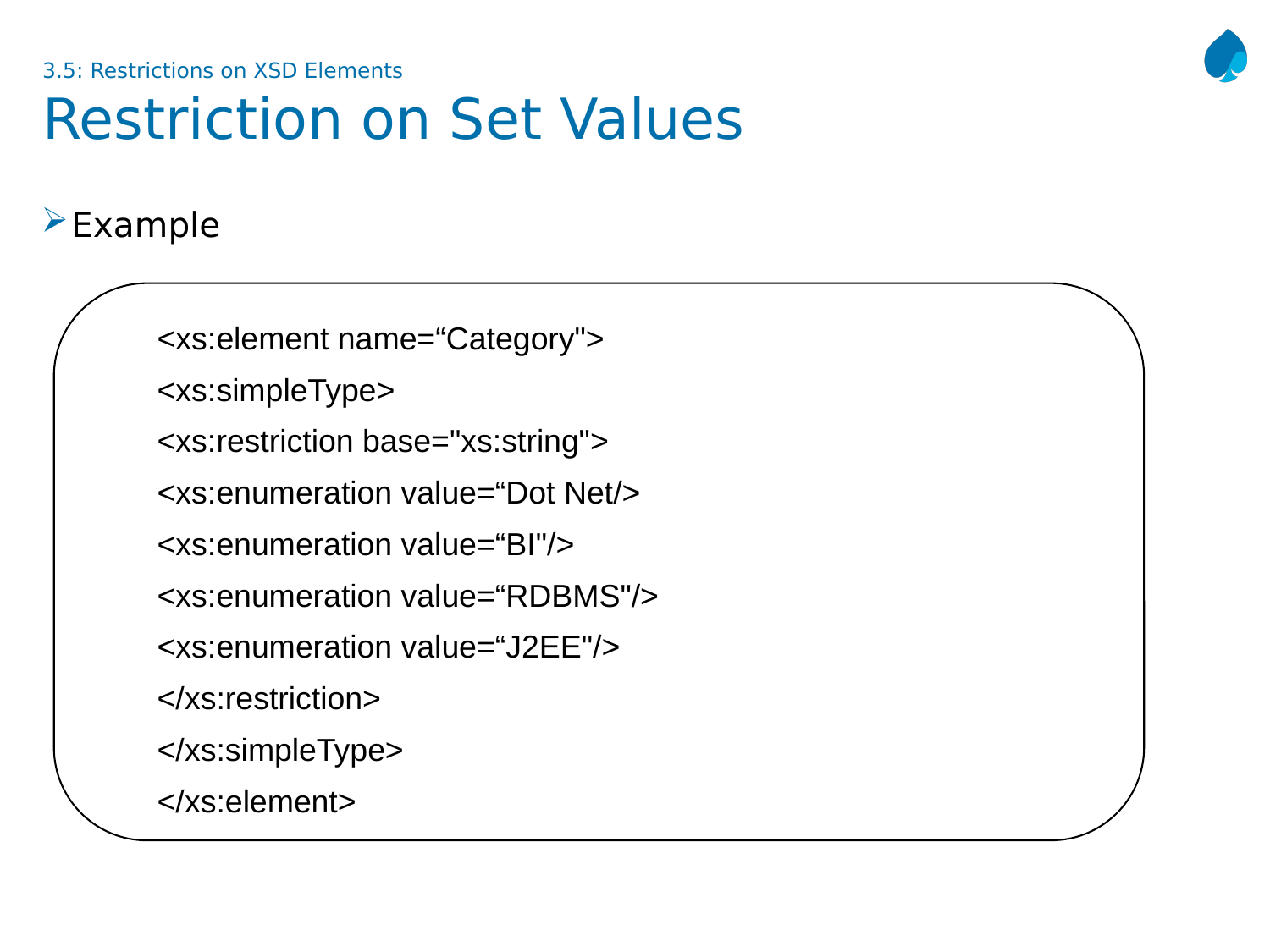

# 3.5: Restrictions on XSD Elements Restriction on Set Values
Example
<xs:element name=“Category">
<xs:simpleType>
<xs:restriction base="xs:string">
<xs:enumeration value=“Dot Net/>
<xs:enumeration value=“BI"/>
<xs:enumeration value=“RDBMS"/>
<xs:enumeration value=“J2EE"/>
</xs:restriction>
</xs:simpleType>
</xs:element>